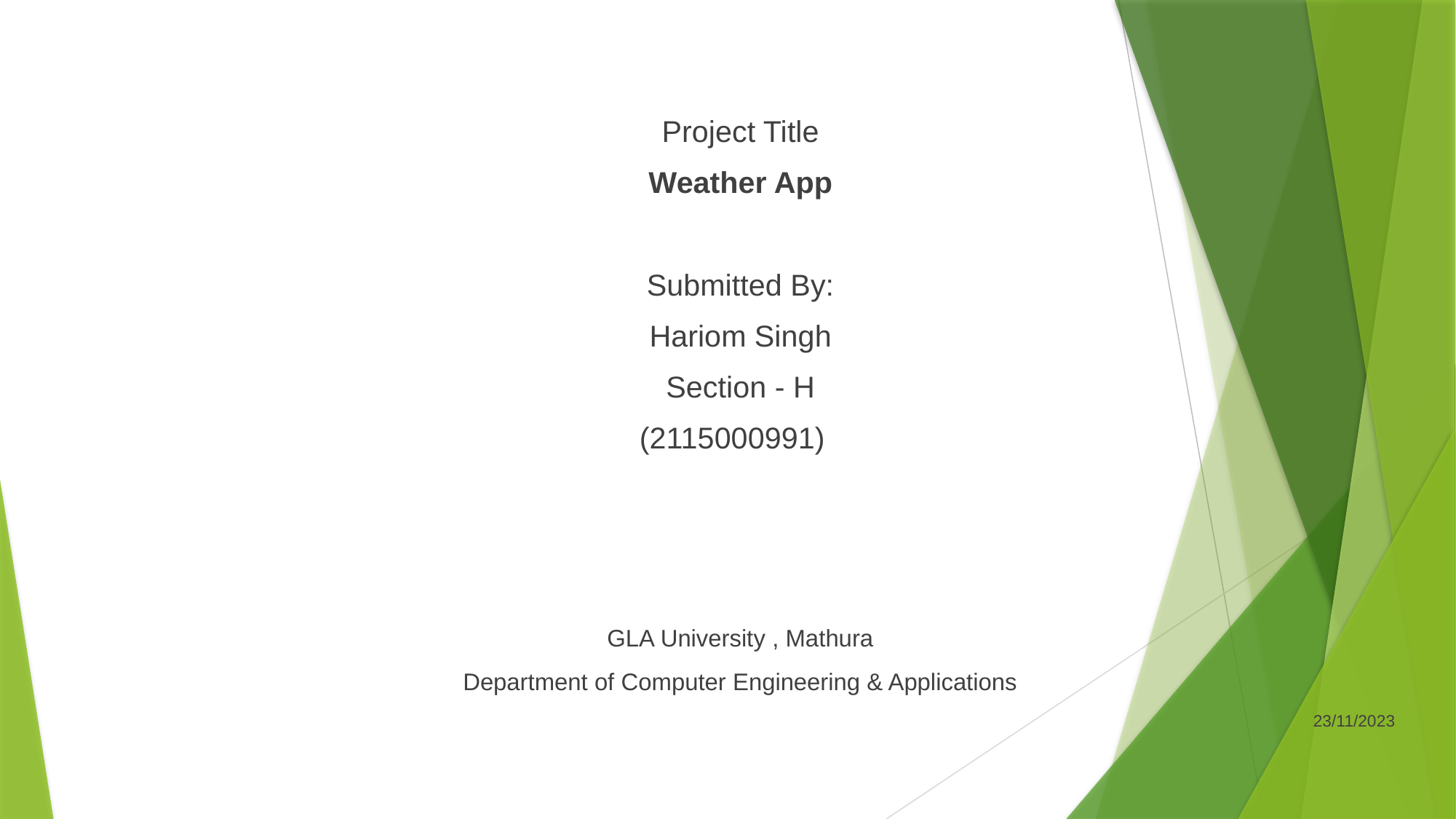

Project Title
Weather App

Submitted By:
Hariom Singh
Section - H
(2115000991)

GLA University , Mathura
Department of Computer Engineering & Applications
23/11/2023